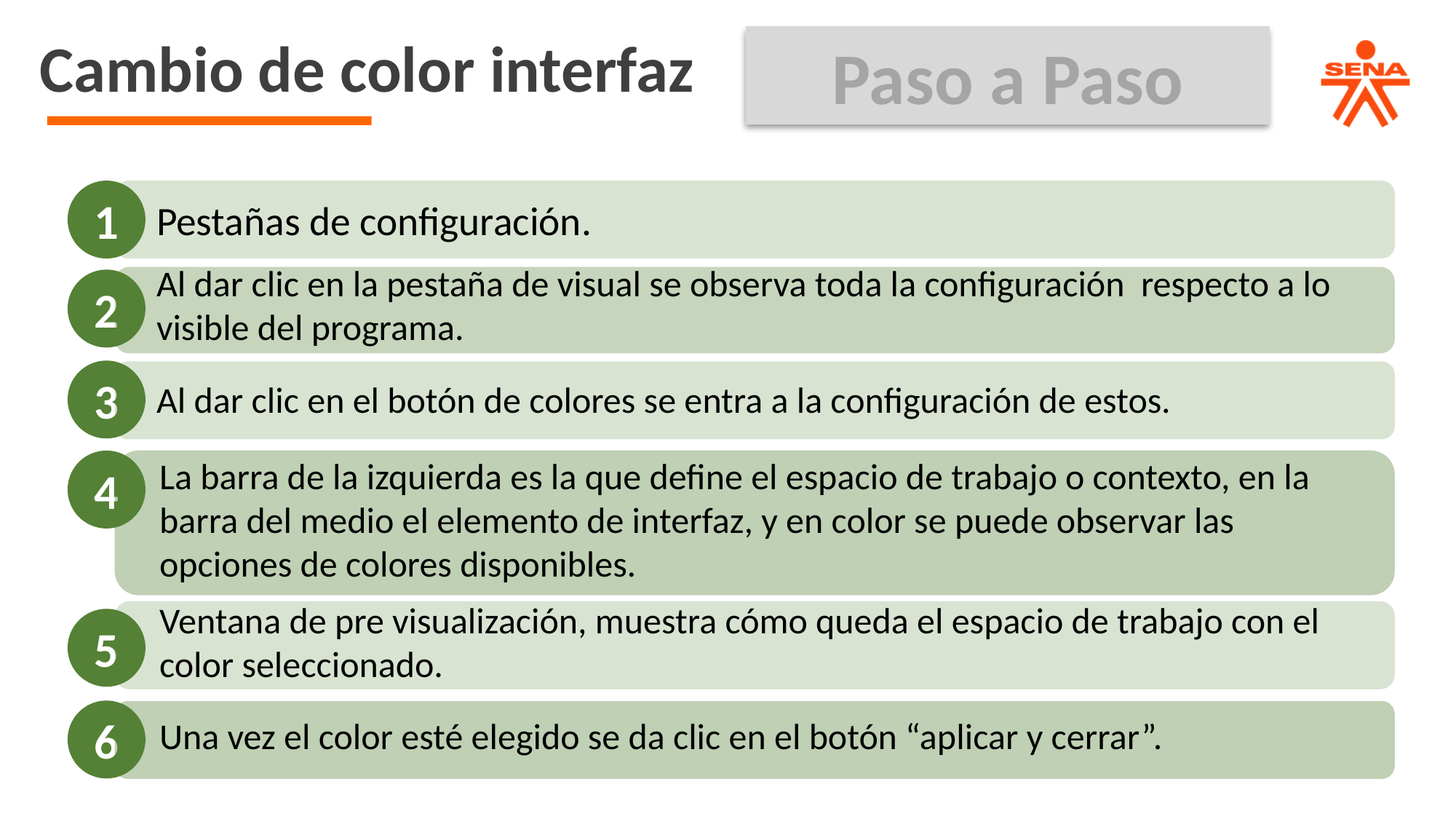

Cambio de color interfaz
Paso a Paso

1

Pestañas de configuración.
Al dar clic en la pestaña de visual se observa toda la configuración  respecto a lo visible del programa.

2
3

Al dar clic en el botón de colores se entra a la configuración de estos.
La barra de la izquierda es la que define el espacio de trabajo o contexto, en la barra del medio el elemento de interfaz, y en color se puede observar las opciones de colores disponibles.

4
Ventana de pre visualización, muestra cómo queda el espacio de trabajo con el color seleccionado.

5
6

Una vez el color esté elegido se da clic en el botón “aplicar y cerrar”.